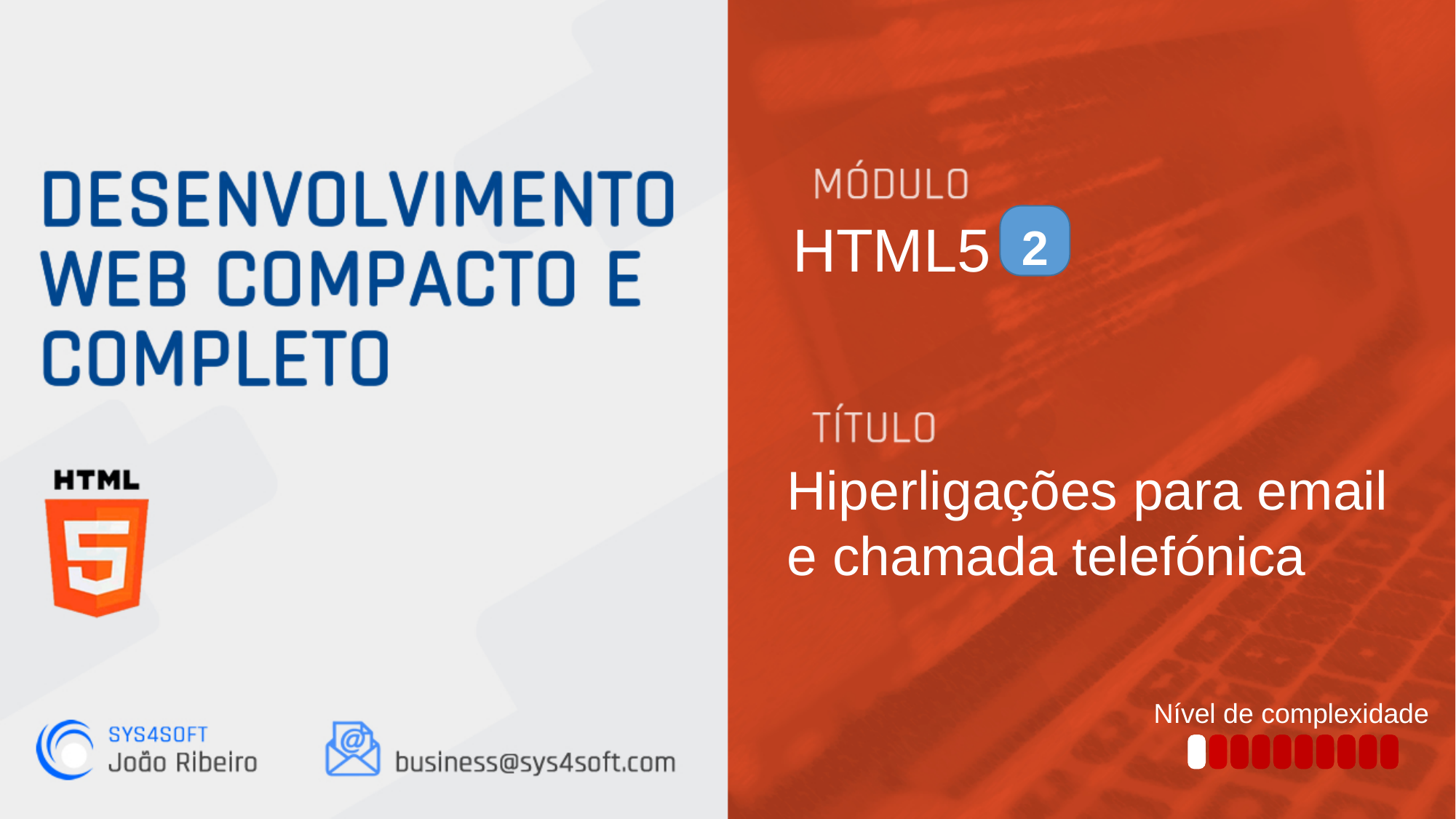

HTML5
2
Hiperligações para email
e chamada telefónica
Nível de complexidade